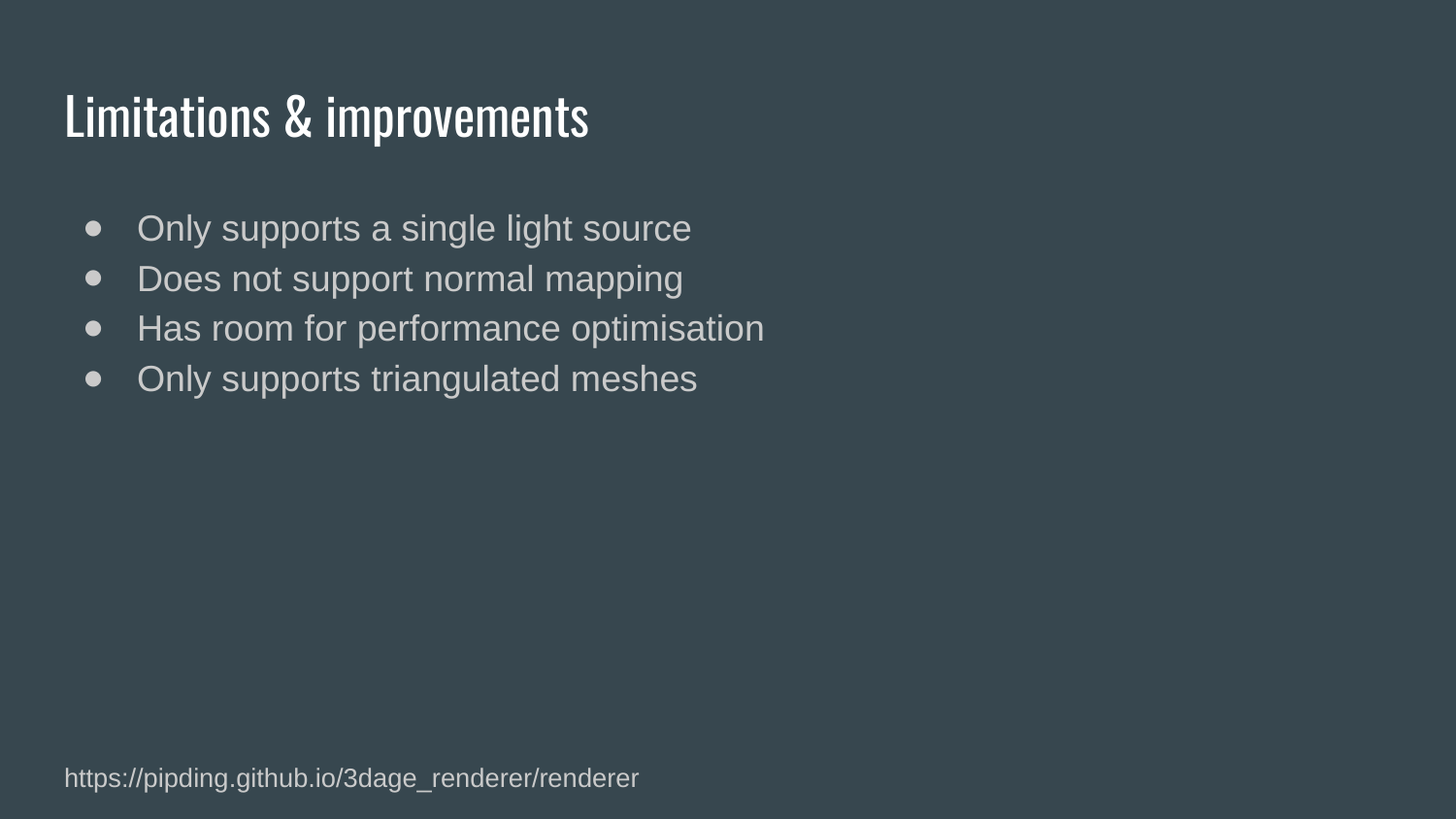

# Limitations & improvements
Only supports a single light source
Does not support normal mapping
Has room for performance optimisation
Only supports triangulated meshes

https://pipding.github.io/3dage_renderer/renderer